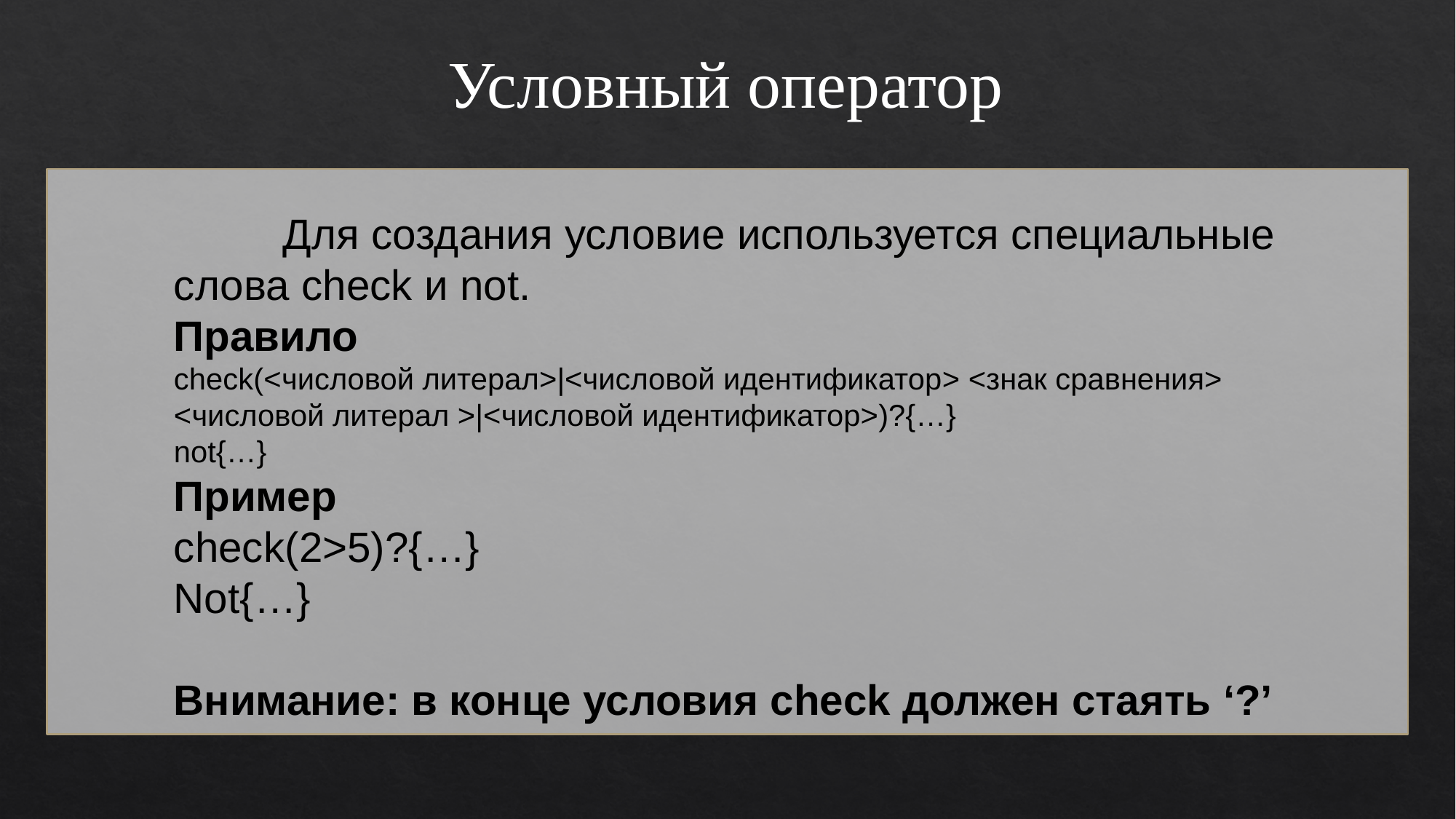

Условный оператор

	Для создания условие используется специальные слова check и not.
Правило
check(<числовой литерал>|<числовой идентификатор> <знак сравнения> <числовой литерал >|<числовой идентификатор>)?{…}
not{…}
Пример
check(2>5)?{…}
Not{…}

Внимание: в конце условия check должен стаять ‘?’